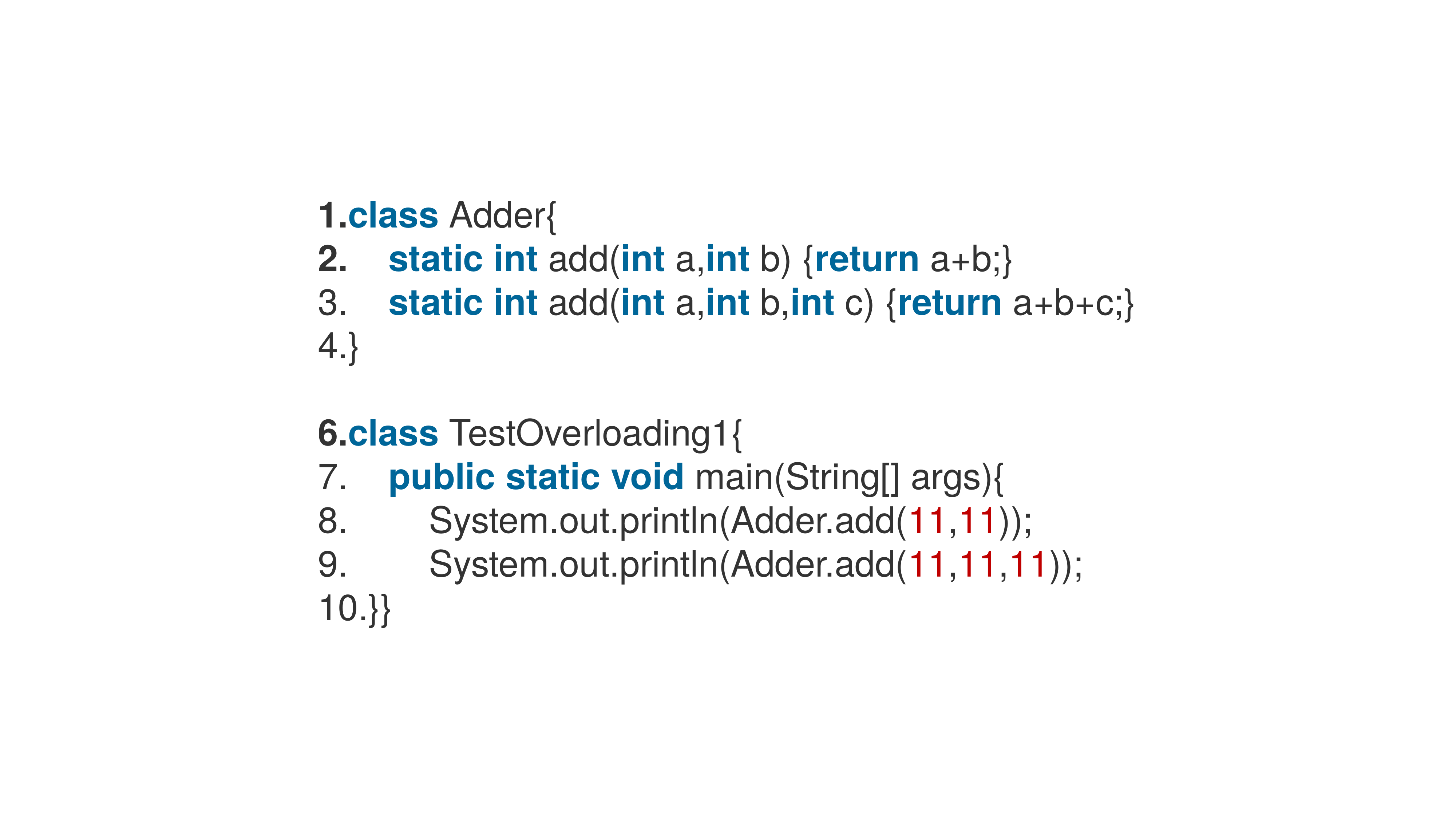

class Adder{
    static int add(int a,int b) {return a+b;}
    static int add(int a,int b,int c) {return a+b+c;}
}

class TestOverloading1{
    public static void main(String[] args){
        System.out.println(Adder.add(11,11));
        System.out.println(Adder.add(11,11,11));
}}